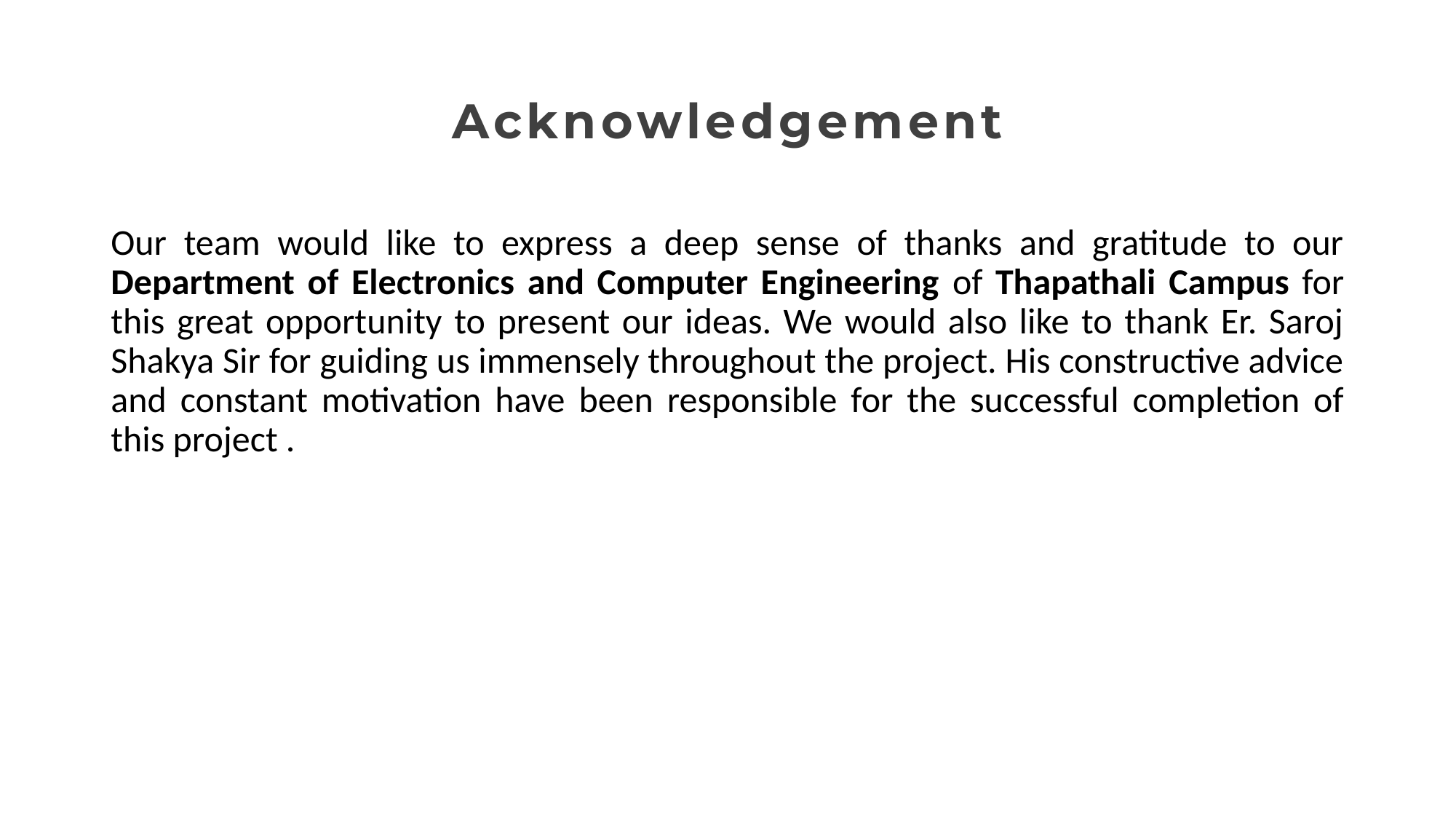

# Acknowledgement
Our team would like to express a deep sense of thanks and gratitude to our Department of Electronics and Computer Engineering of Thapathali Campus for this great opportunity to present our ideas. We would also like to thank Er. Saroj Shakya Sir for guiding us immensely throughout the project. His constructive advice and constant motivation have been responsible for the successful completion of this project .